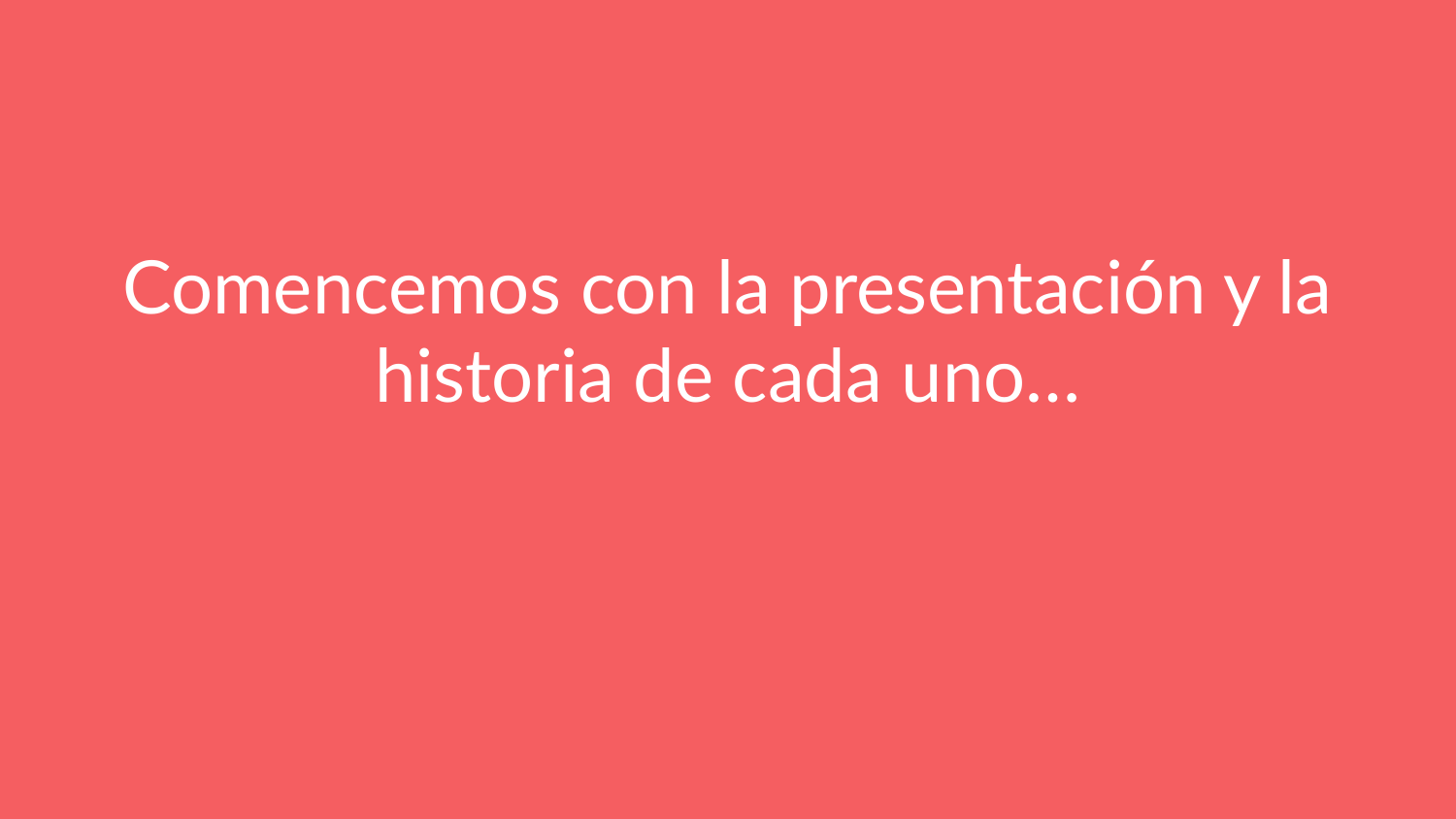

# Comencemos con la presentación y la historia de cada uno…